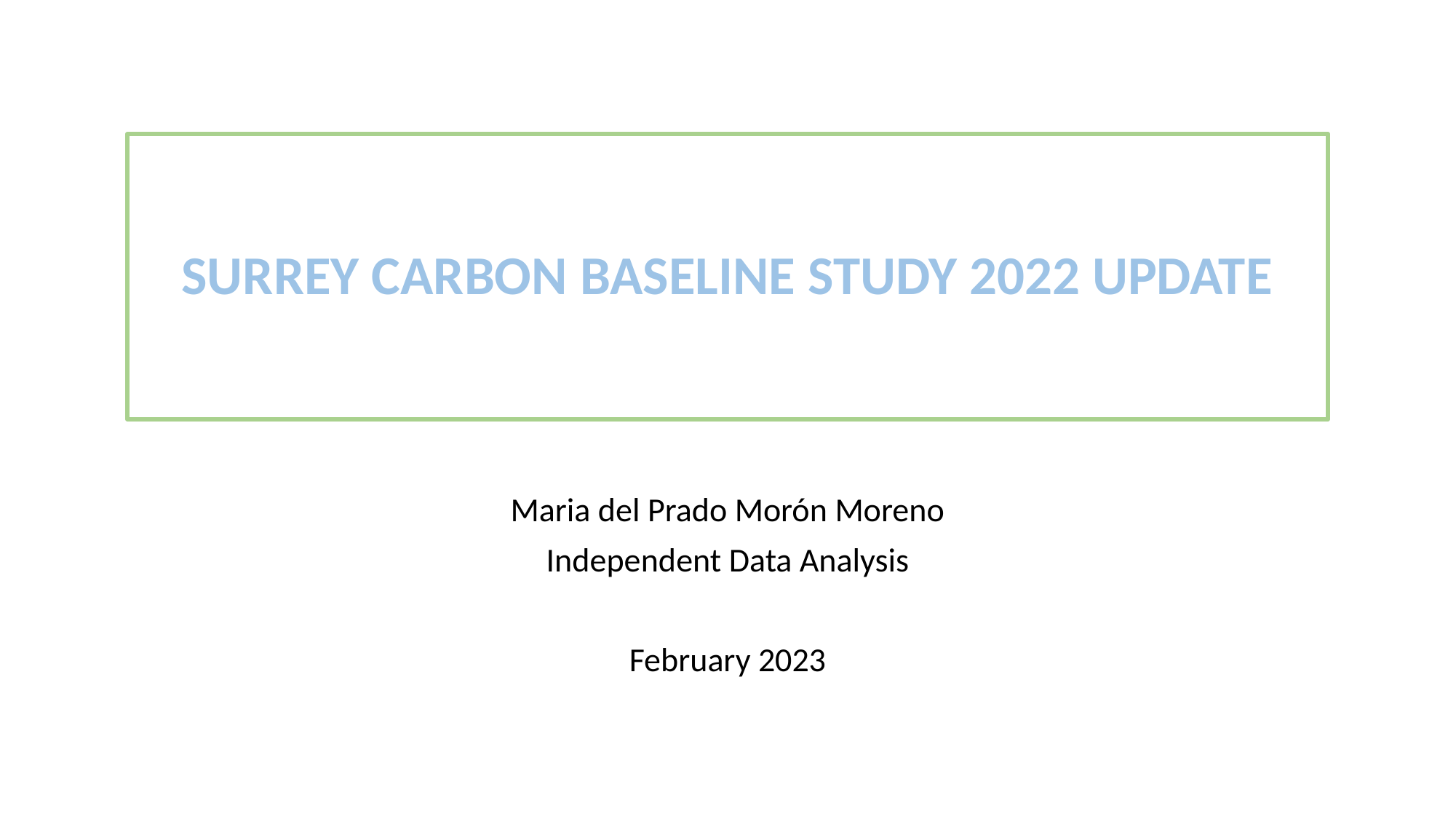

# SURREY CARBON BASELINE STUDY 2022 UPDATE
Maria del Prado Morón Moreno
Independent Data Analysis

February 2023